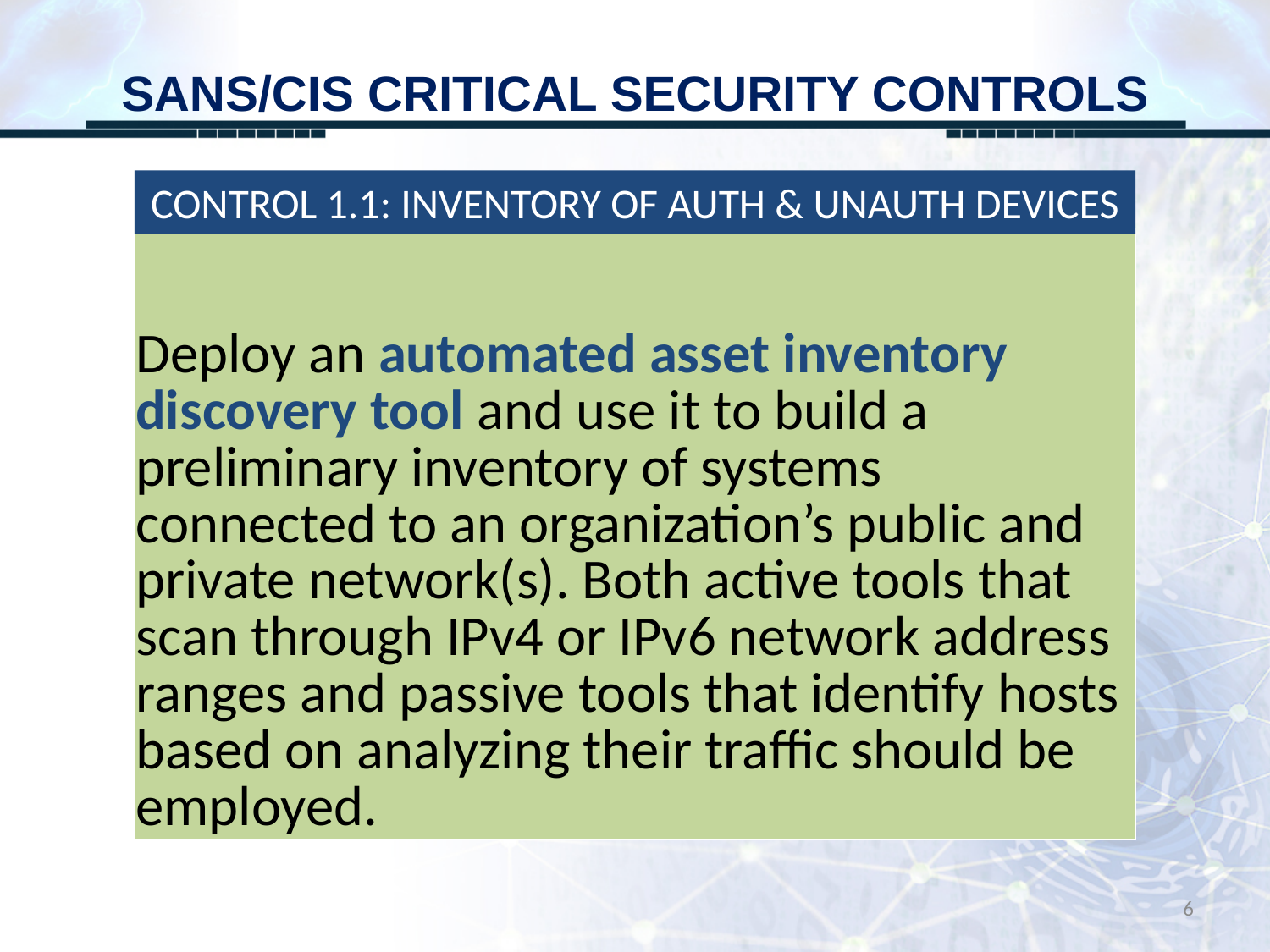

# SANS/CIS CRITICAL SECURITY CONTROLS
CONTROL 1.1: INVENTORY OF AUTH & UNAUTH DEVICES
| Deploy an automated asset inventory discovery tool and use it to build a preliminary inventory of systems connected to an organization’s public and private network(s). Both active tools that scan through IPv4 or IPv6 network address ranges and passive tools that identify hosts based on analyzing their traffic should be employed. |
| --- |
6